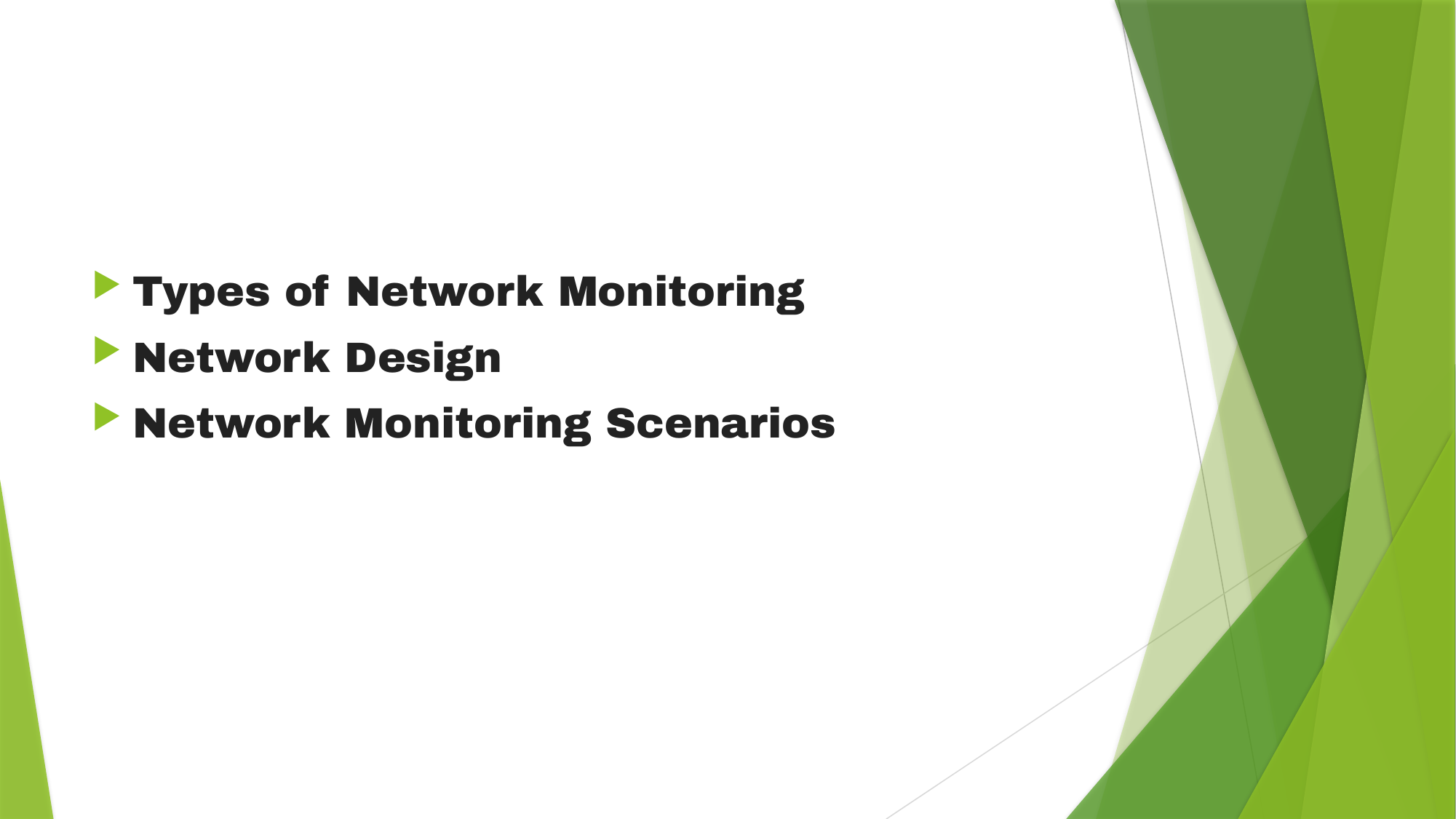

Types of Network Monitoring
Network Design
Network Monitoring Scenarios